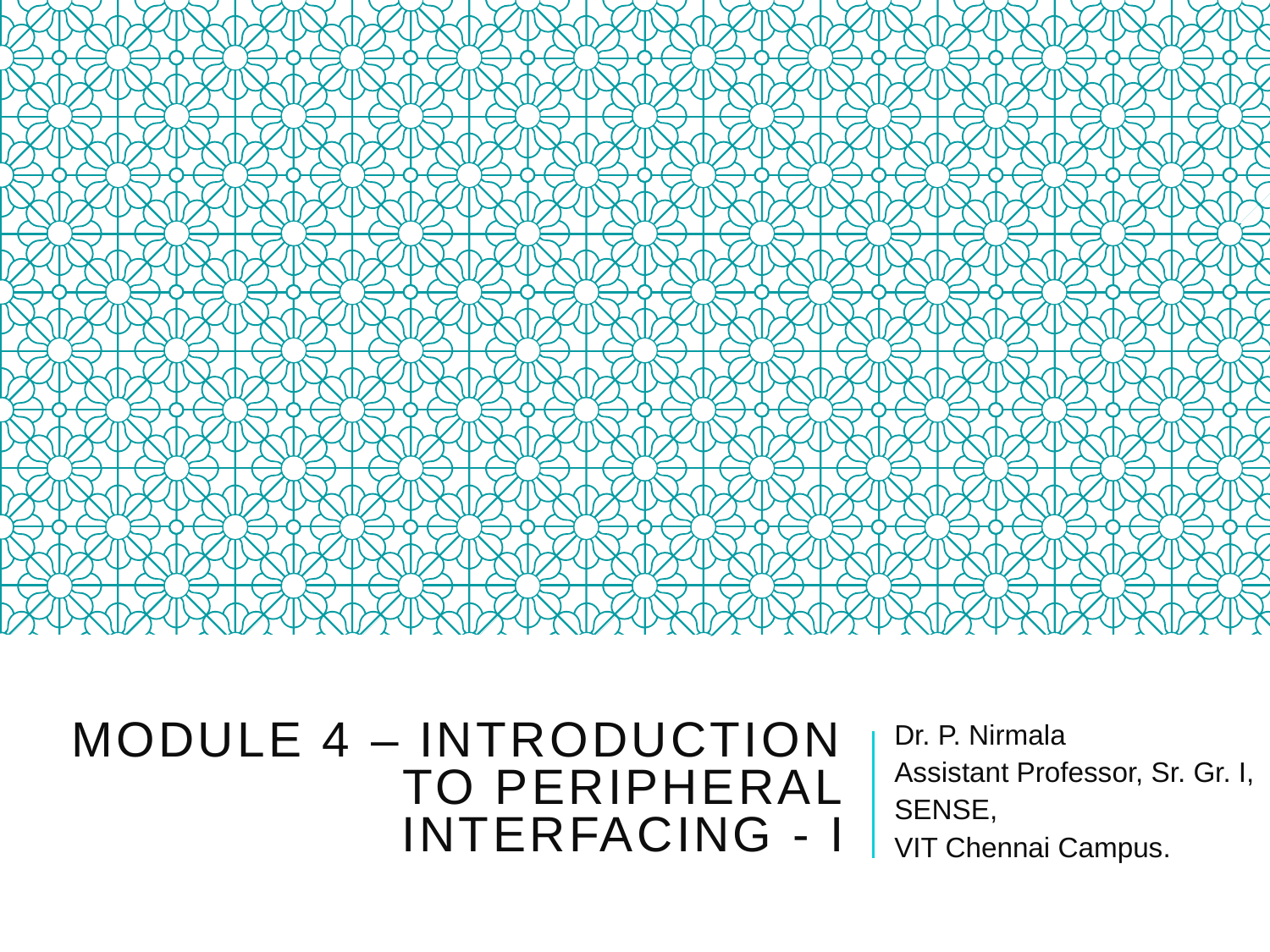

# MODULE 4 – INTRODUCTION TO PERIPHERAL INTERFACING - I
Dr. P. Nirmala
Assistant Professor, Sr. Gr. I,
SENSE,
VIT Chennai Campus.